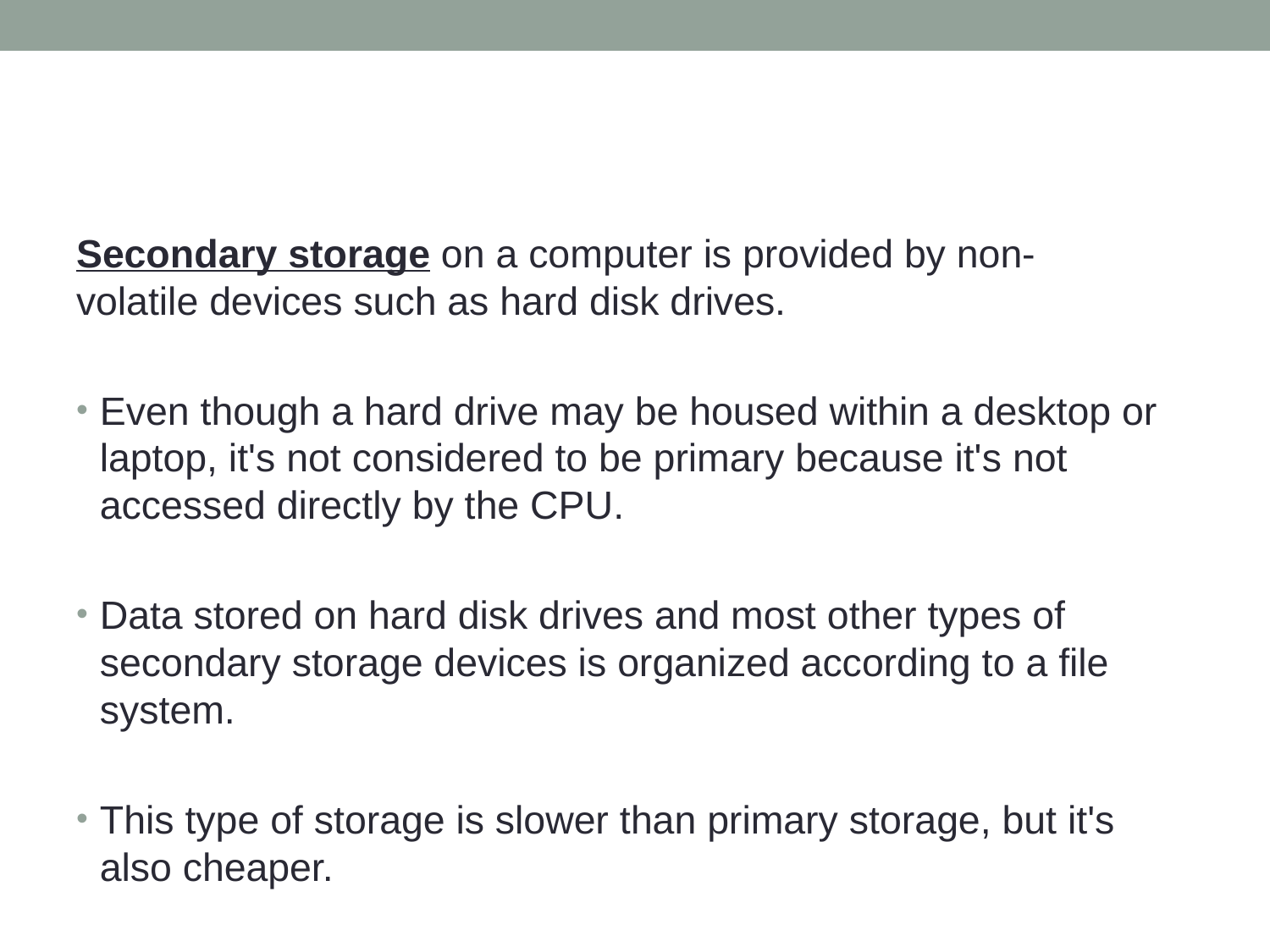

#
Secondary storage on a computer is provided by non-volatile devices such as hard disk drives.

Even though a hard drive may be housed within a desktop or laptop, it's not considered to be primary because it's not accessed directly by the CPU.

Data stored on hard disk drives and most other types of secondary storage devices is organized according to a file system.

This type of storage is slower than primary storage, but it's also cheaper.